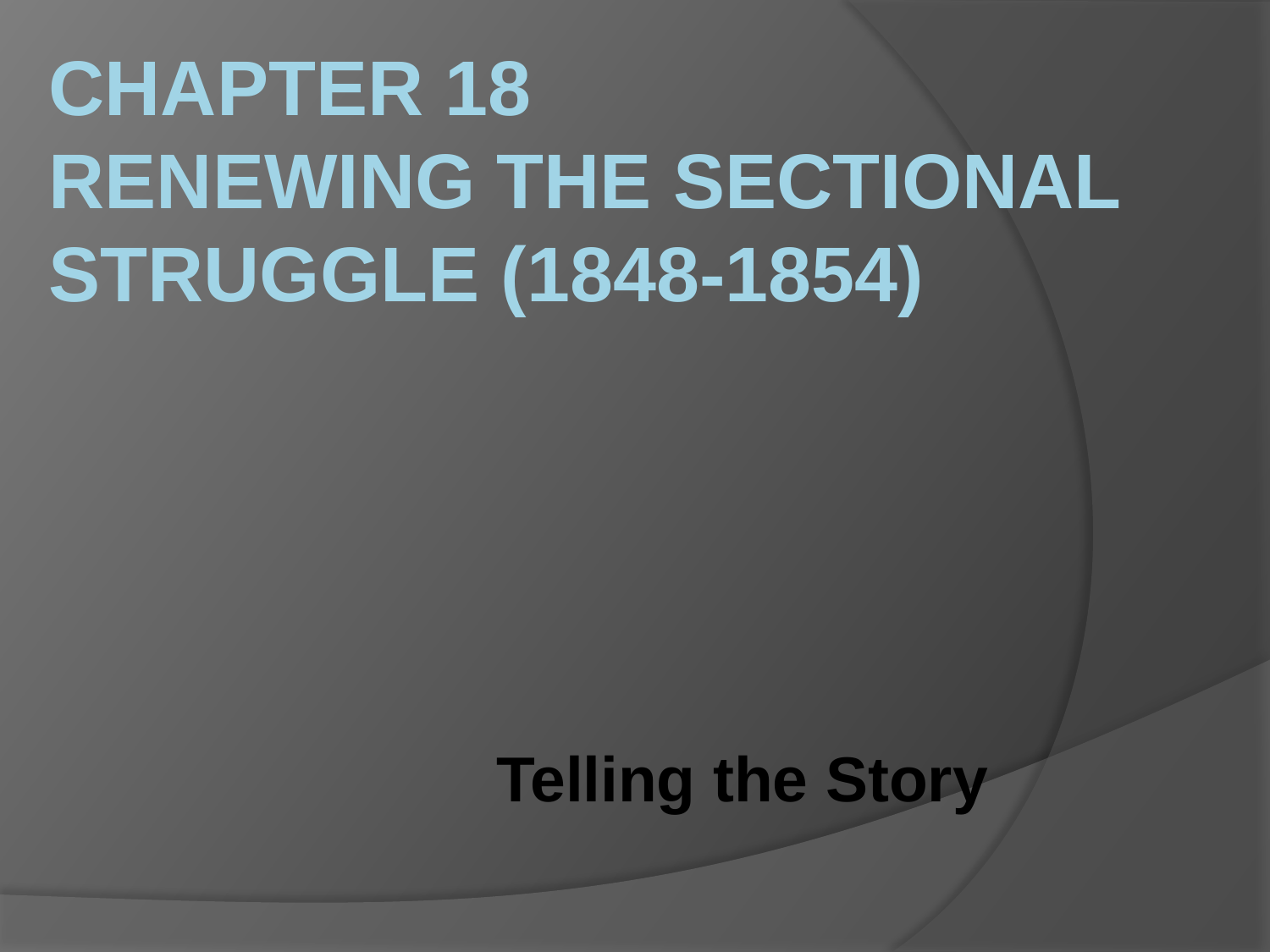

# Chapter 18 Renewing the sectional struggle (1848-1854)
Telling the Story